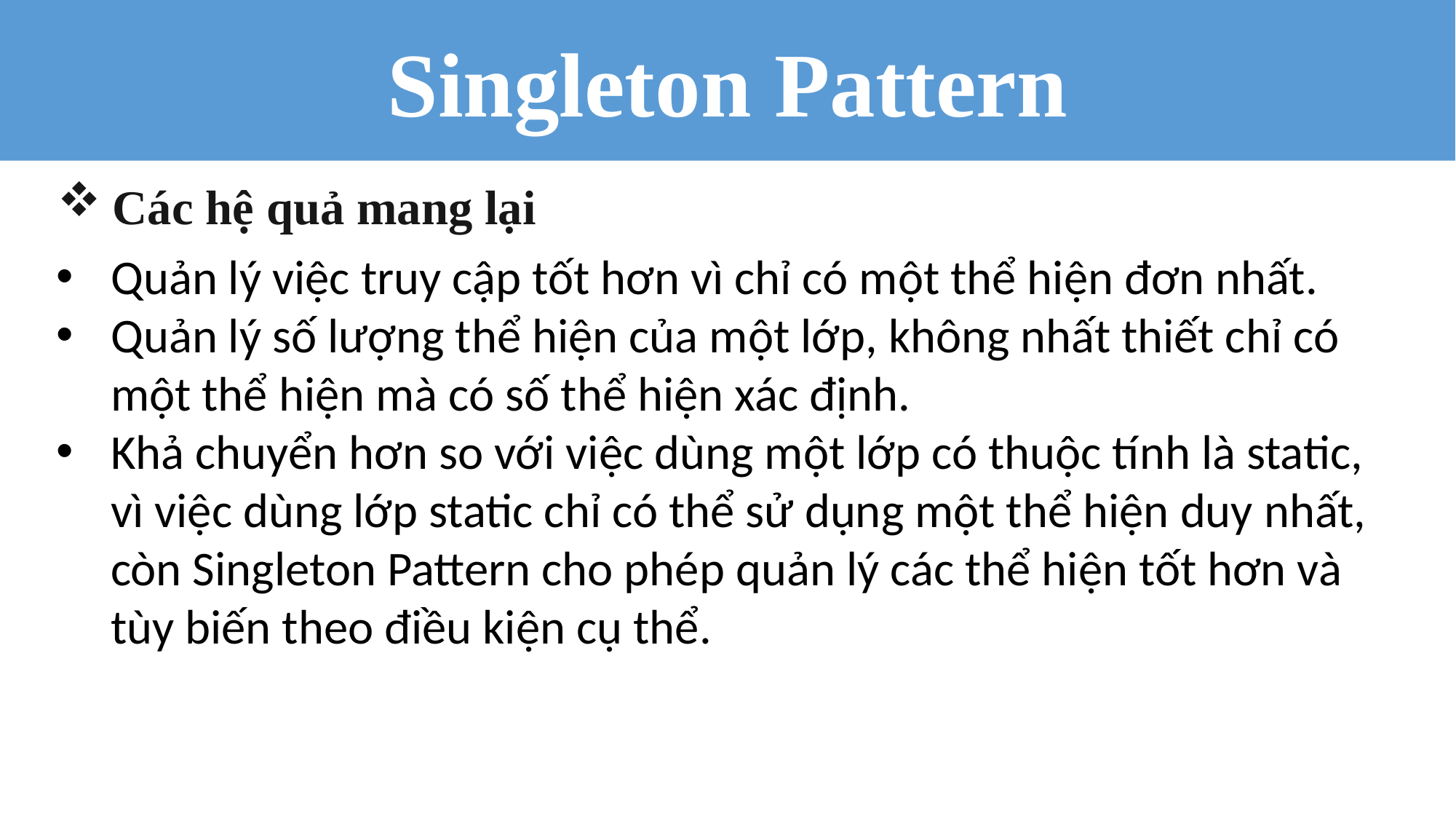

Singleton Pattern
Các hệ quả mang lại
Quản lý việc truy cập tốt hơn vì chỉ có một thể hiện đơn nhất.
Quản lý số lượng thể hiện của một lớp, không nhất thiết chỉ có một thể hiện mà có số thể hiện xác định.
Khả chuyển hơn so với việc dùng một lớp có thuộc tính là static, vì việc dùng lớp static chỉ có thể sử dụng một thể hiện duy nhất, còn Singleton Pattern cho phép quản lý các thể hiện tốt hơn và tùy biến theo điều kiện cụ thể.